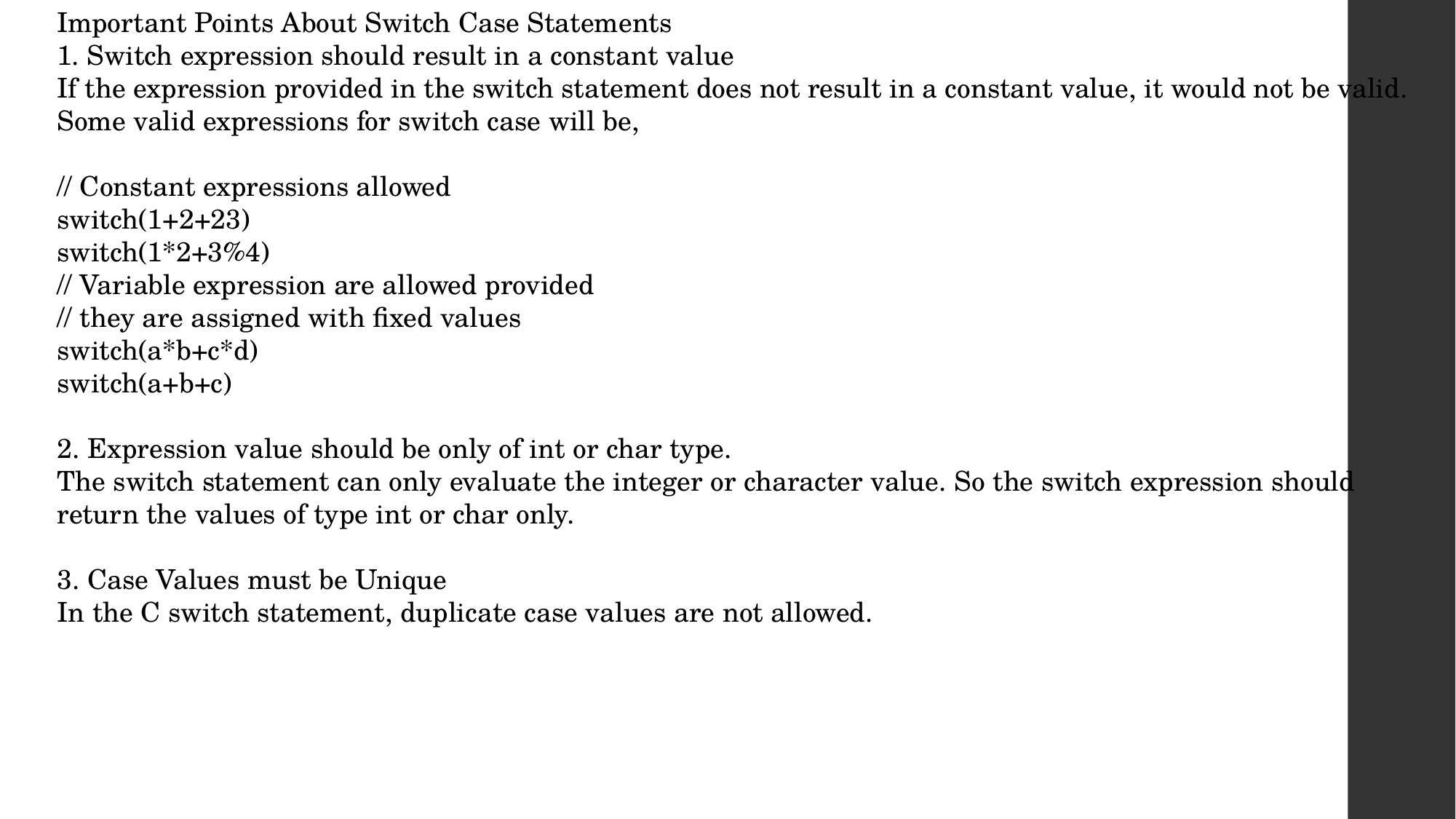

Important Points About Switch Case Statements
1. Switch expression should result in a constant value
If the expression provided in the switch statement does not result in a constant value, it would not be valid. Some valid expressions for switch case will be,

// Constant expressions allowed
switch(1+2+23)
switch(1*2+3%4)
// Variable expression are allowed provided
// they are assigned with fixed values
switch(a*b+c*d)
switch(a+b+c)

2. Expression value should be only of int or char type.
The switch statement can only evaluate the integer or character value. So the switch expression should return the values of type int or char only.

3. Case Values must be Unique
In the C switch statement, duplicate case values are not allowed.